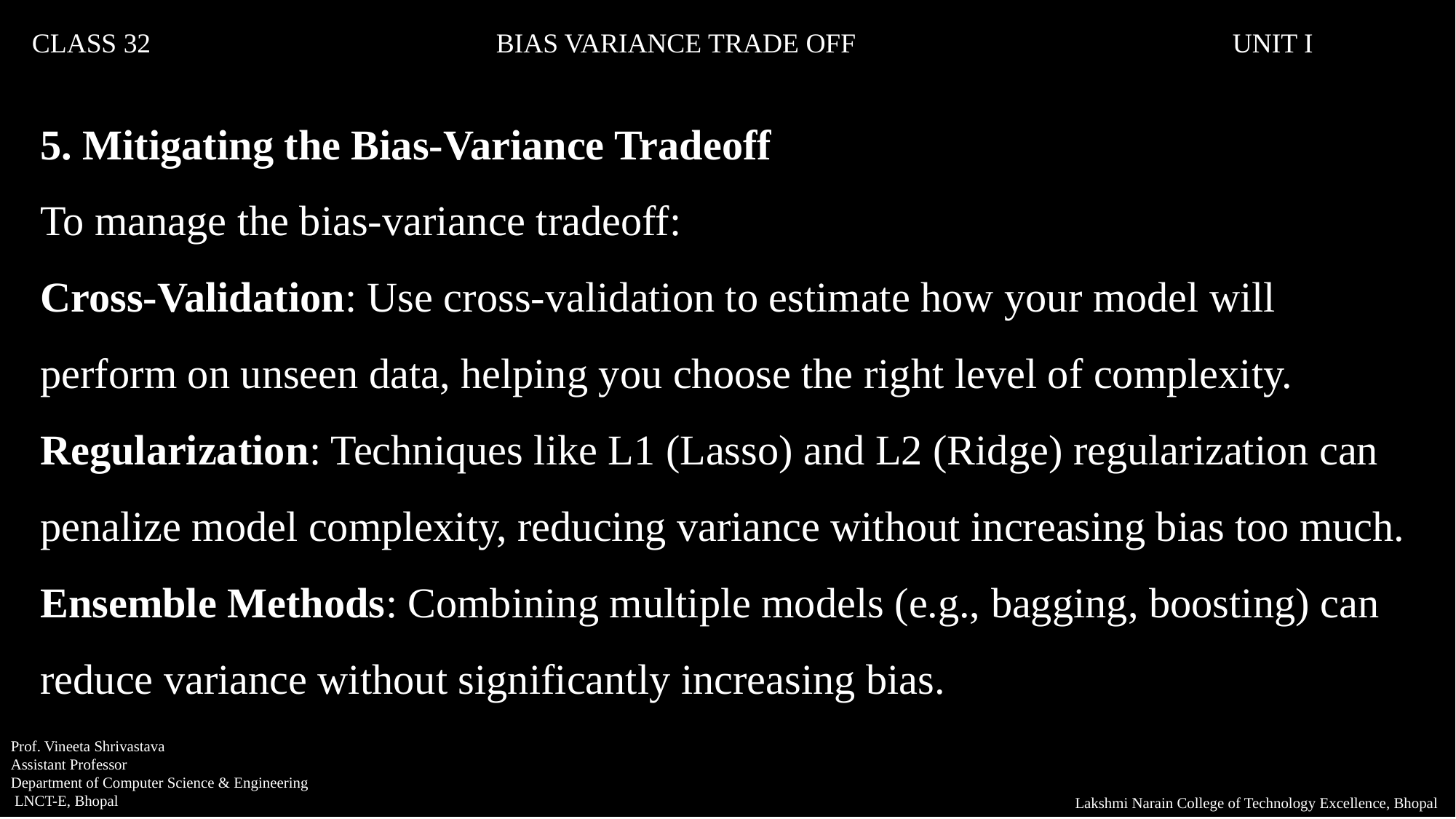

CLASS 32			    BIAS VARIANCE TRADE OFF				UNIT I
5. Mitigating the Bias-Variance Tradeoff
To manage the bias-variance tradeoff:
Cross-Validation: Use cross-validation to estimate how your model will perform on unseen data, helping you choose the right level of complexity.
Regularization: Techniques like L1 (Lasso) and L2 (Ridge) regularization can penalize model complexity, reducing variance without increasing bias too much.
Ensemble Methods: Combining multiple models (e.g., bagging, boosting) can reduce variance without significantly increasing bias.
Prof. Vineeta Shrivastava
Assistant Professor
Department of Computer Science & Engineering
 LNCT-E, Bhopal
Lakshmi Narain College of Technology Excellence, Bhopal